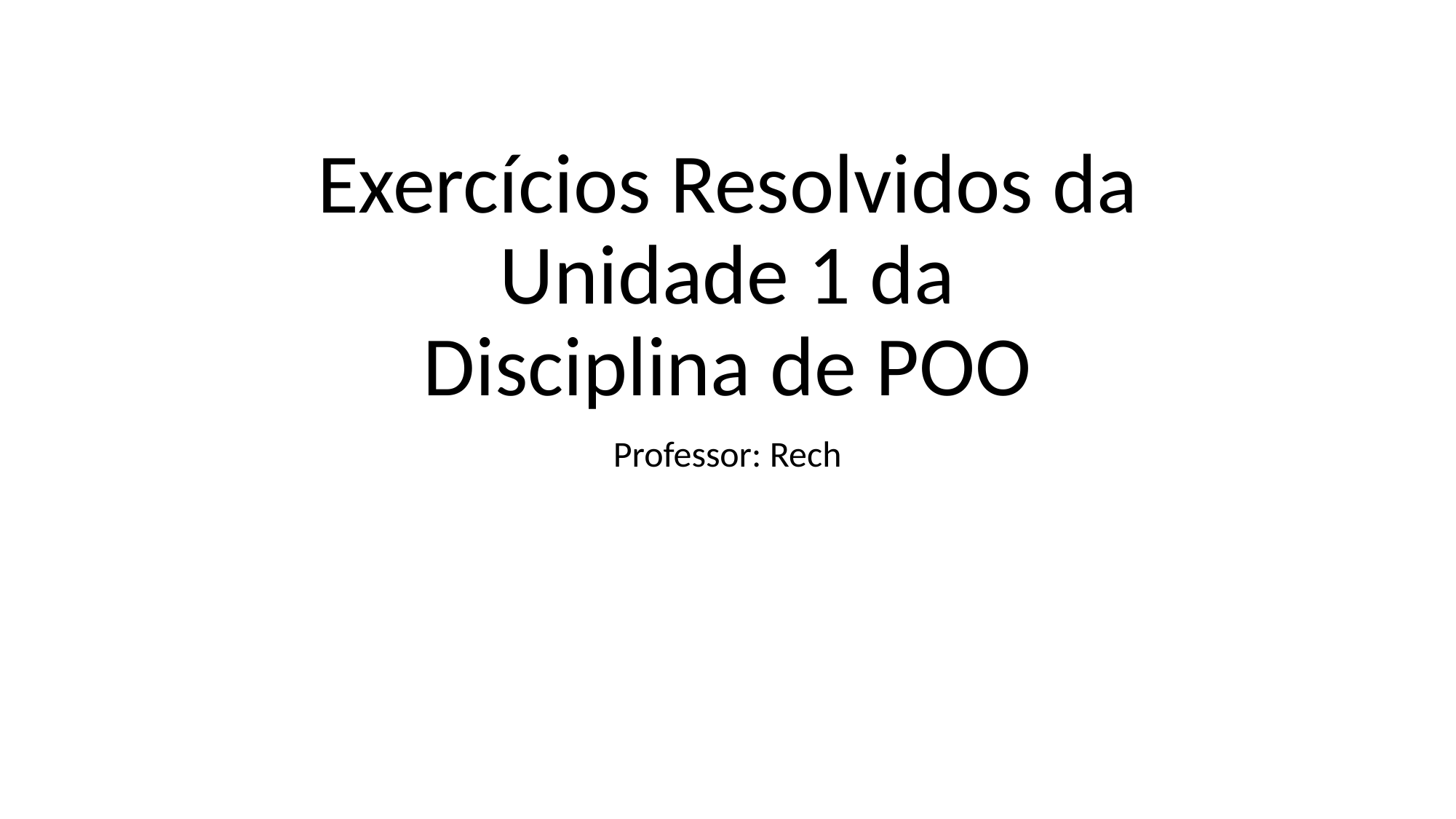

# Exercícios Resolvidos da Unidade 1 da Disciplina de POO
Professor: Rech